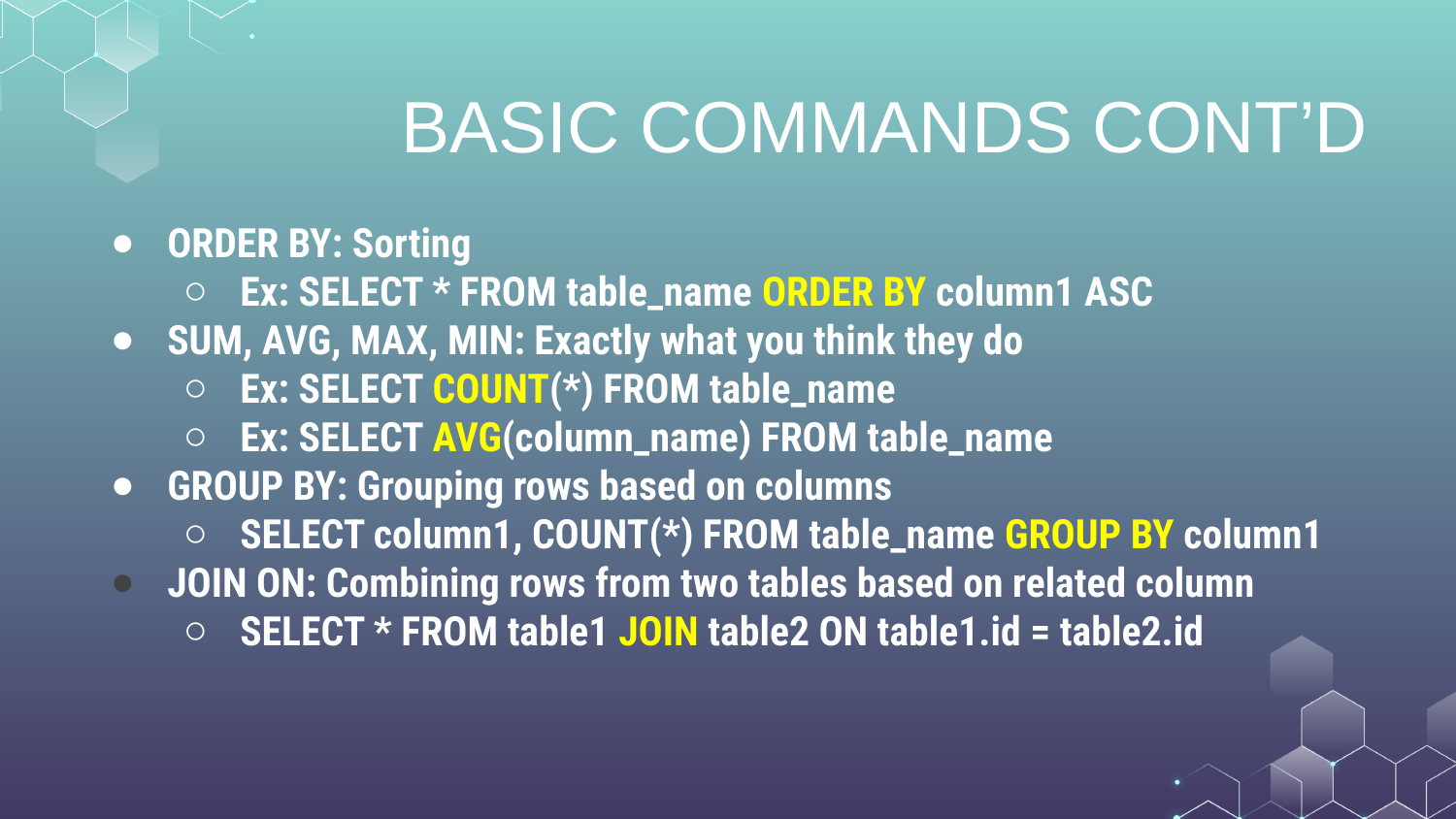

# BASIC COMMANDS CONT’D
ORDER BY: Sorting
Ex: SELECT * FROM table_name ORDER BY column1 ASC
SUM, AVG, MAX, MIN: Exactly what you think they do
Ex: SELECT COUNT(*) FROM table_name
Ex: SELECT AVG(column_name) FROM table_name
GROUP BY: Grouping rows based on columns
SELECT column1, COUNT(*) FROM table_name GROUP BY column1
JOIN ON: Combining rows from two tables based on related column
SELECT * FROM table1 JOIN table2 ON table1.id = table2.id